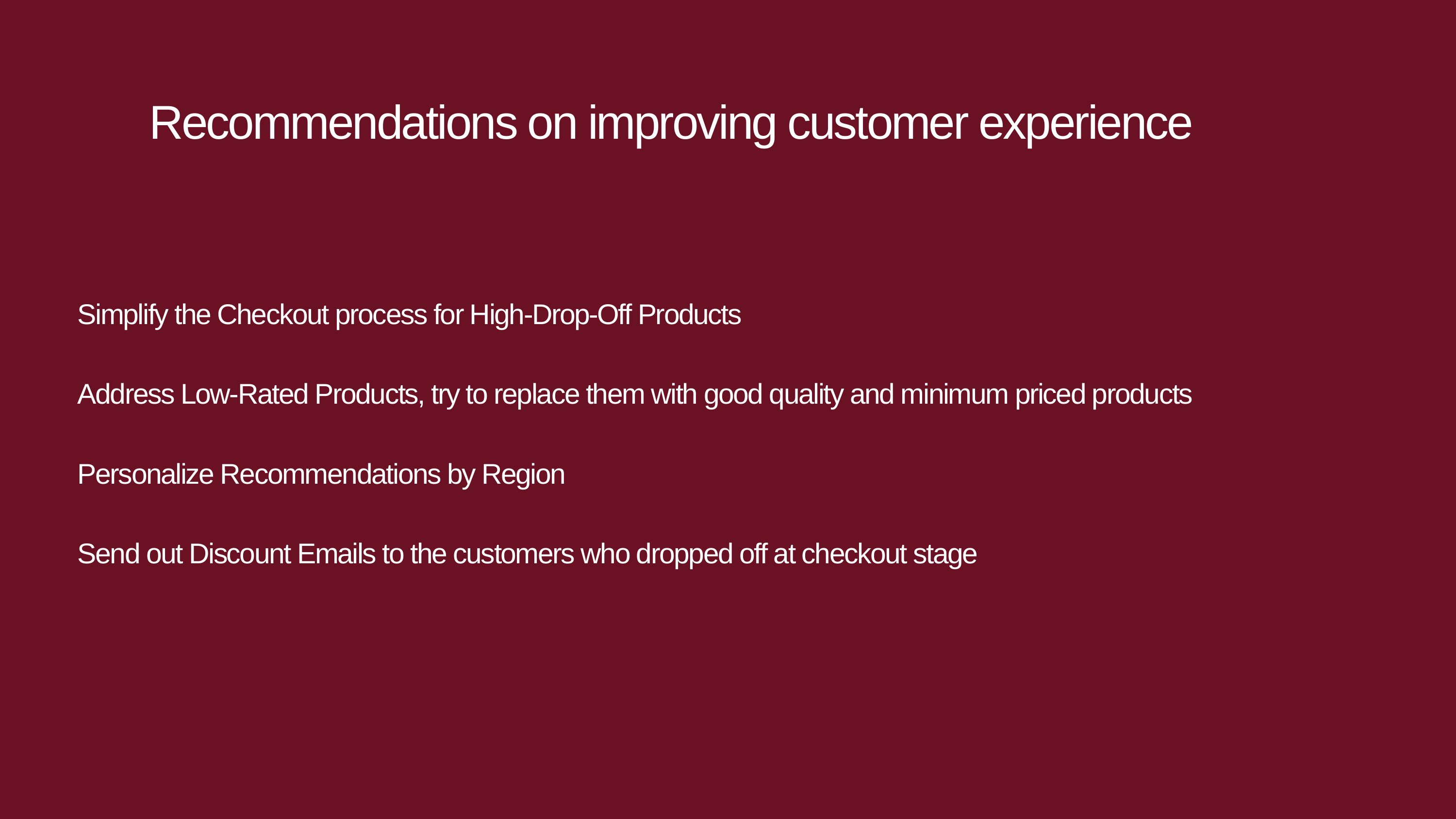

Recommendations on improving customer experience

Simplify the Checkout process for High-Drop-Off Products

Address Low-Rated Products, try to replace them with good quality and minimum priced products

Personalize Recommendations by Region

Send out Discount Emails to the customers who dropped off at checkout stage